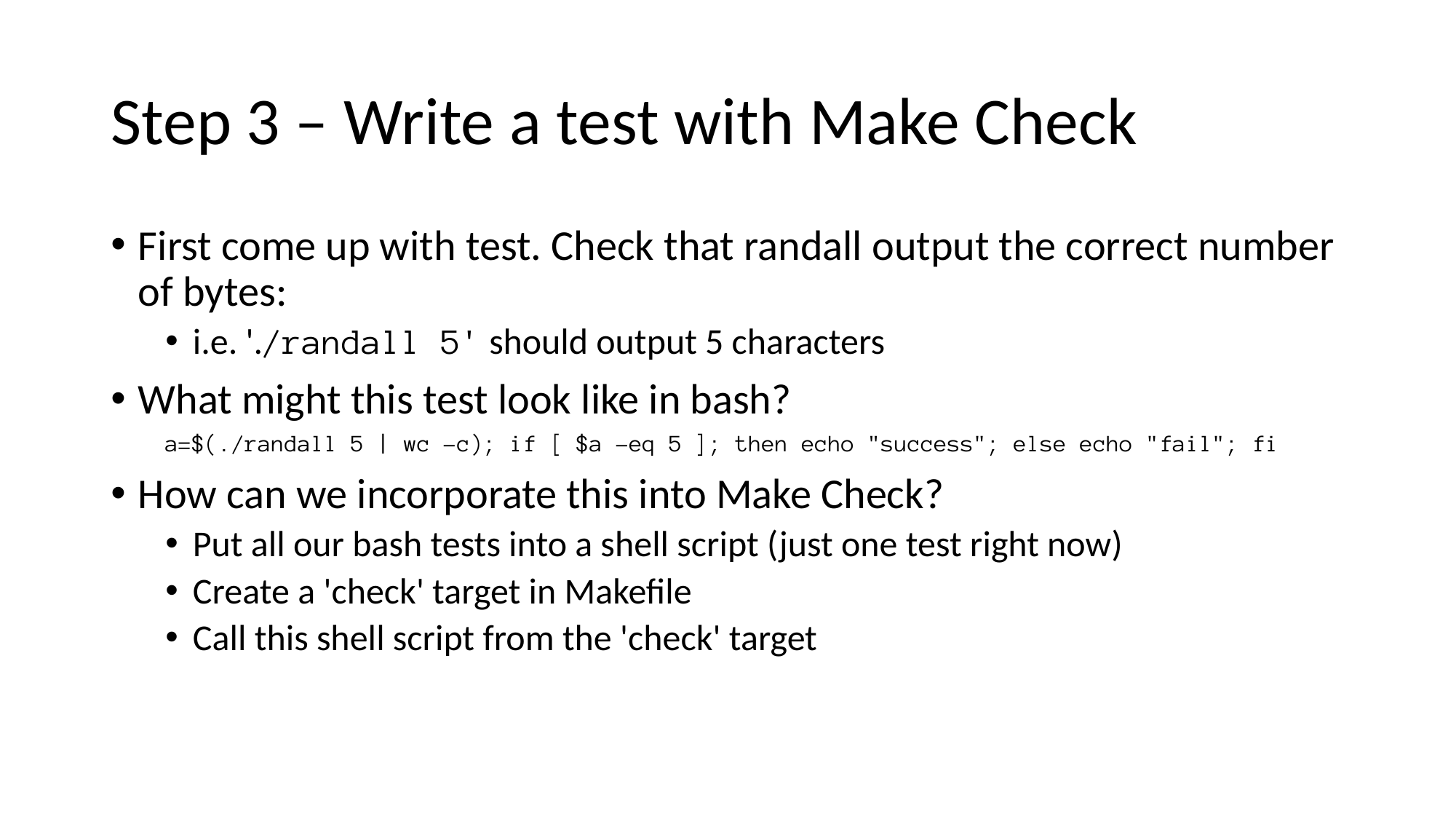

# Step 3 – Write a test with Make Check
First come up with test. Check that randall output the correct number of bytes:
i.e. './randall 5' should output 5 characters
What might this test look like in bash?
a=$(./randall 5 | wc -c); if [ $a -eq 5 ]; then echo "success"; else echo "fail"; fi
How can we incorporate this into Make Check?
Put all our bash tests into a shell script (just one test right now)
Create a 'check' target in Makefile
Call this shell script from the 'check' target